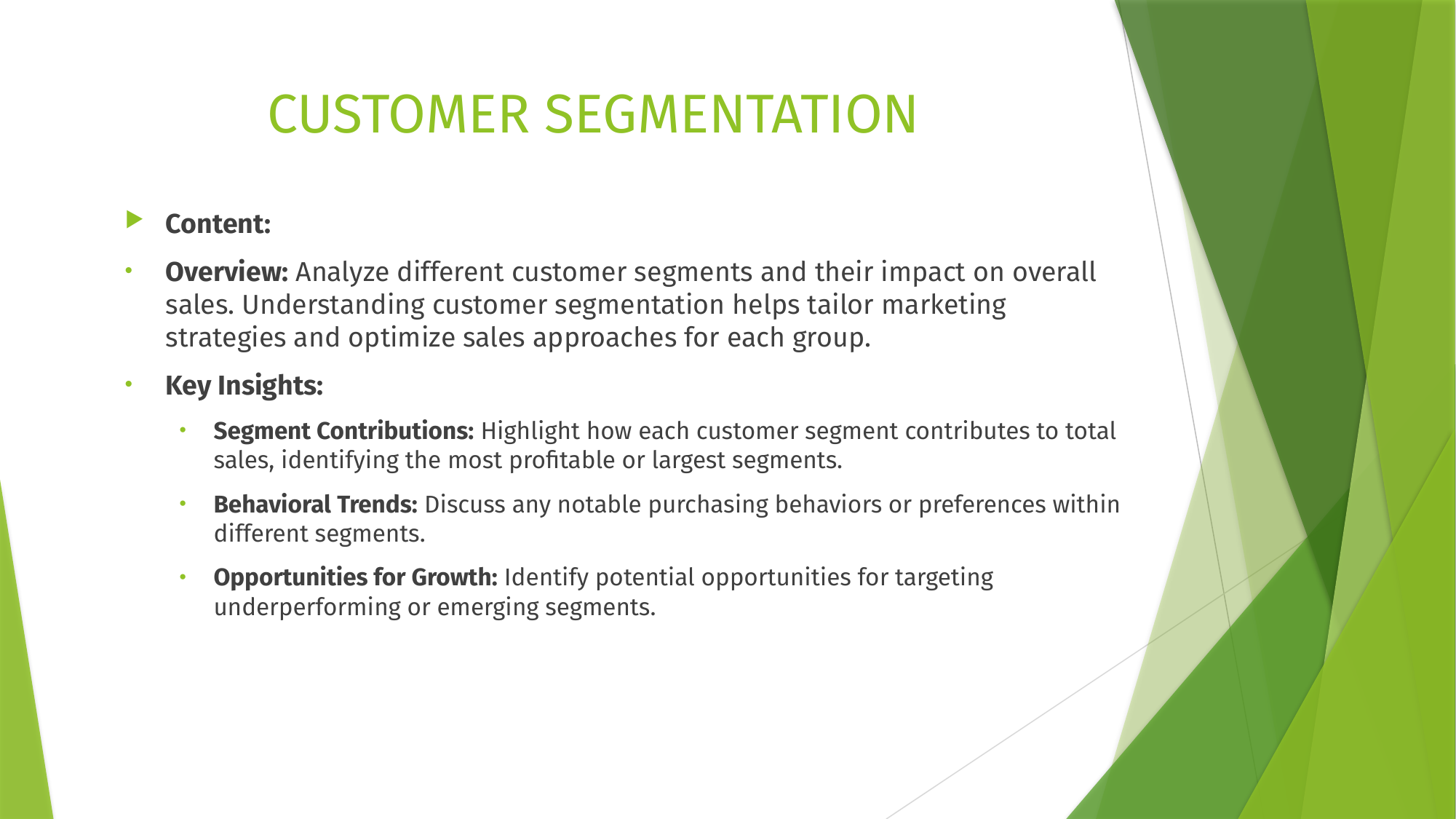

# CUSTOMER SEGMENTATION

Content:
Overview: Analyze different customer segments and their impact on overall sales. Understanding customer segmentation helps tailor marketing strategies and optimize sales approaches for each group.
Key Insights:
Segment Contributions: Highlight how each customer segment contributes to total sales, identifying the most profitable or largest segments.
Behavioral Trends: Discuss any notable purchasing behaviors or preferences within different segments.
Opportunities for Growth: Identify potential opportunities for targeting underperforming or emerging segments.